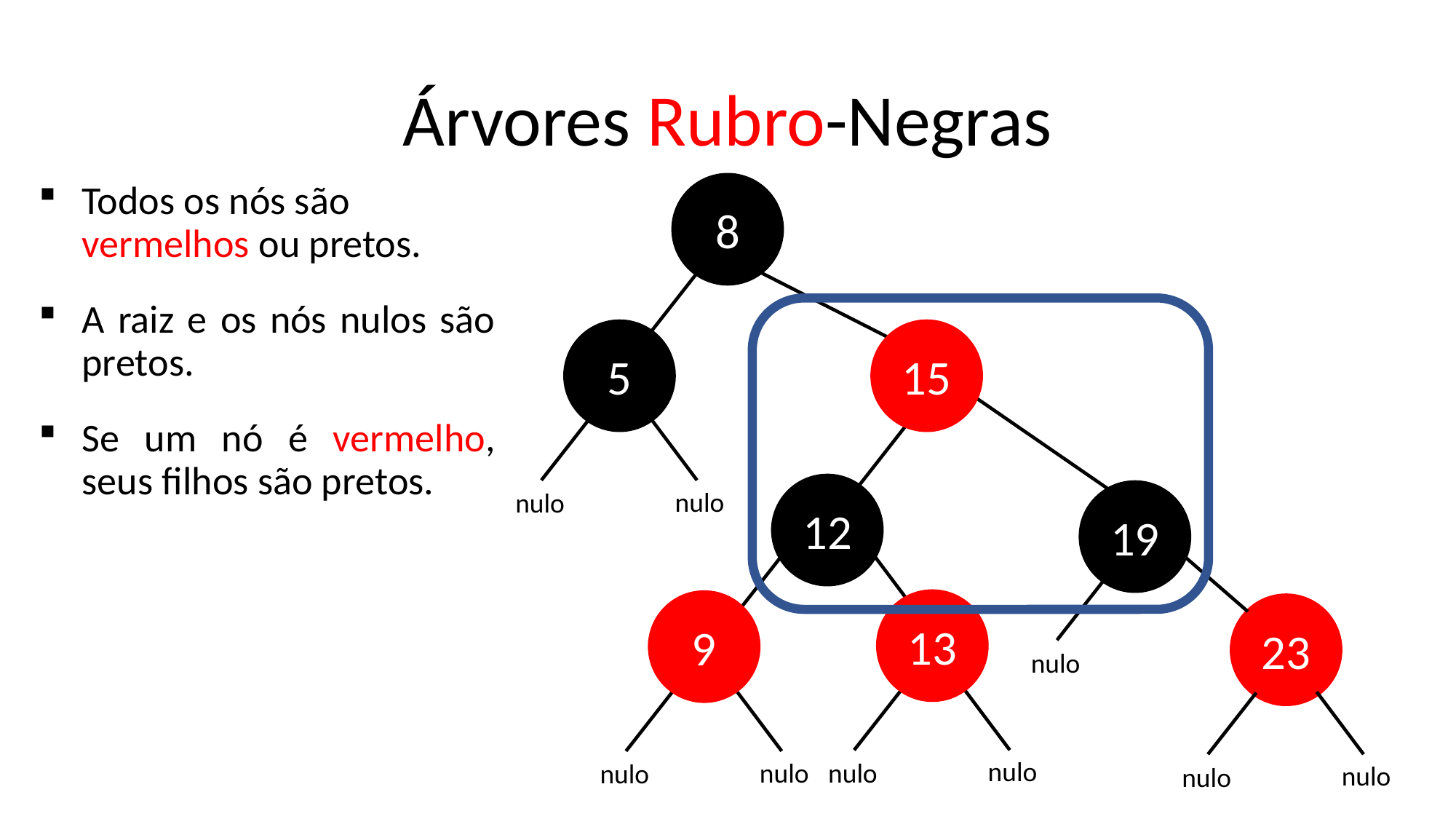

# Árvores Rubro-Negras
Todos os nós são vermelhos ou pretos.
A raiz e os nós nulos são pretos.
Se um nó é vermelho, seus filhos são pretos.

8

15
5
12
nulo
nulo
19
13
9
23
nulo
nulo
nulo
nulo
nulo
nulo
nulo